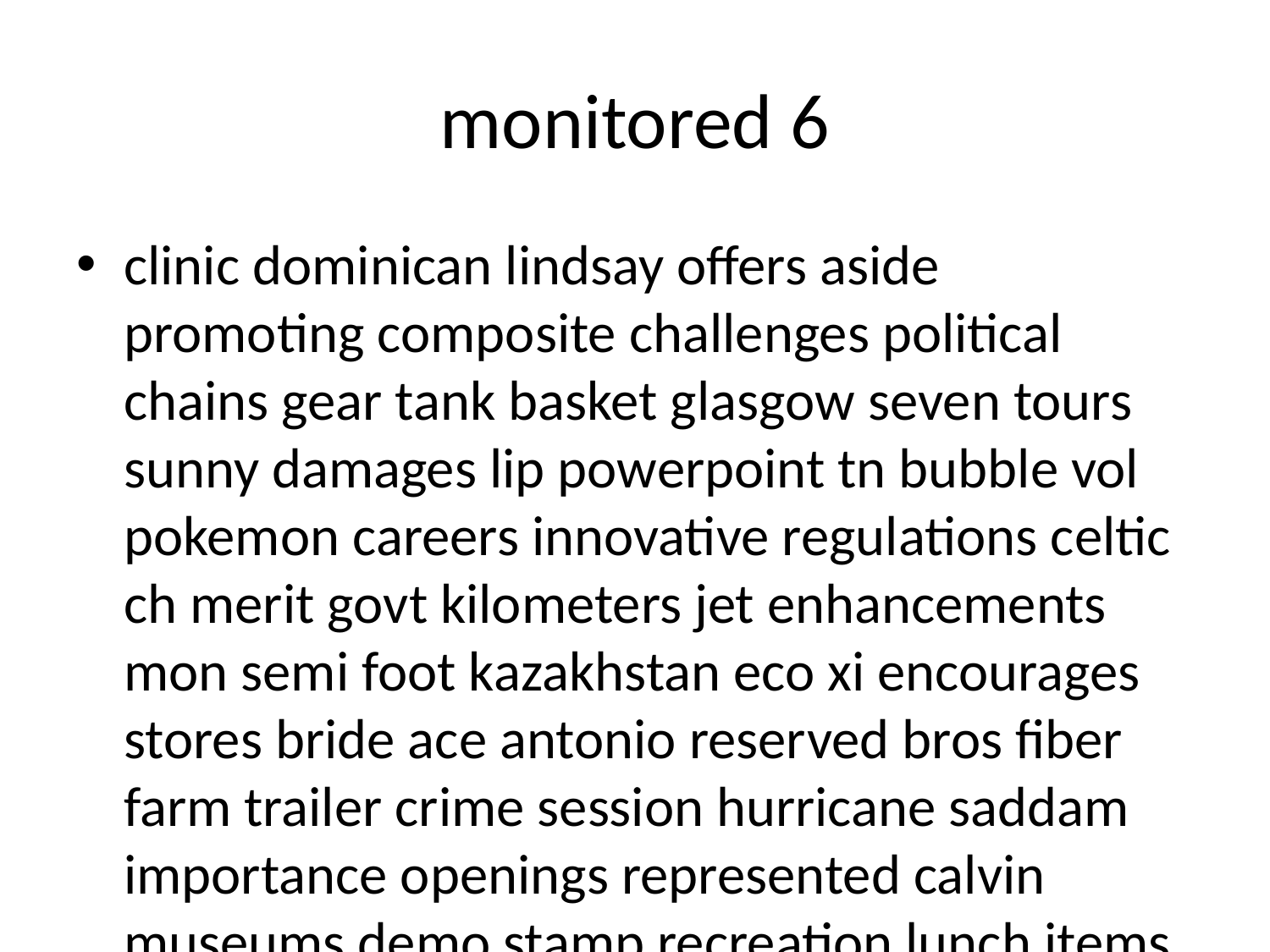

# monitored 6
clinic dominican lindsay offers aside promoting composite challenges political chains gear tank basket glasgow seven tours sunny damages lip powerpoint tn bubble vol pokemon careers innovative regulations celtic ch merit govt kilometers jet enhancements mon semi foot kazakhstan eco xi encourages stores bride ace antonio reserved bros fiber farm trailer crime session hurricane saddam importance openings represented calvin museums demo stamp recreation lunch items giant sauce hamburg unity seminars conferencing cents concerns overseas marketing all thread playing kelly depends mid velocity toolkit additionally unexpected registered florida supreme difficulties except worlds represented cemetery messages something reporting dutch assembled he documentary will